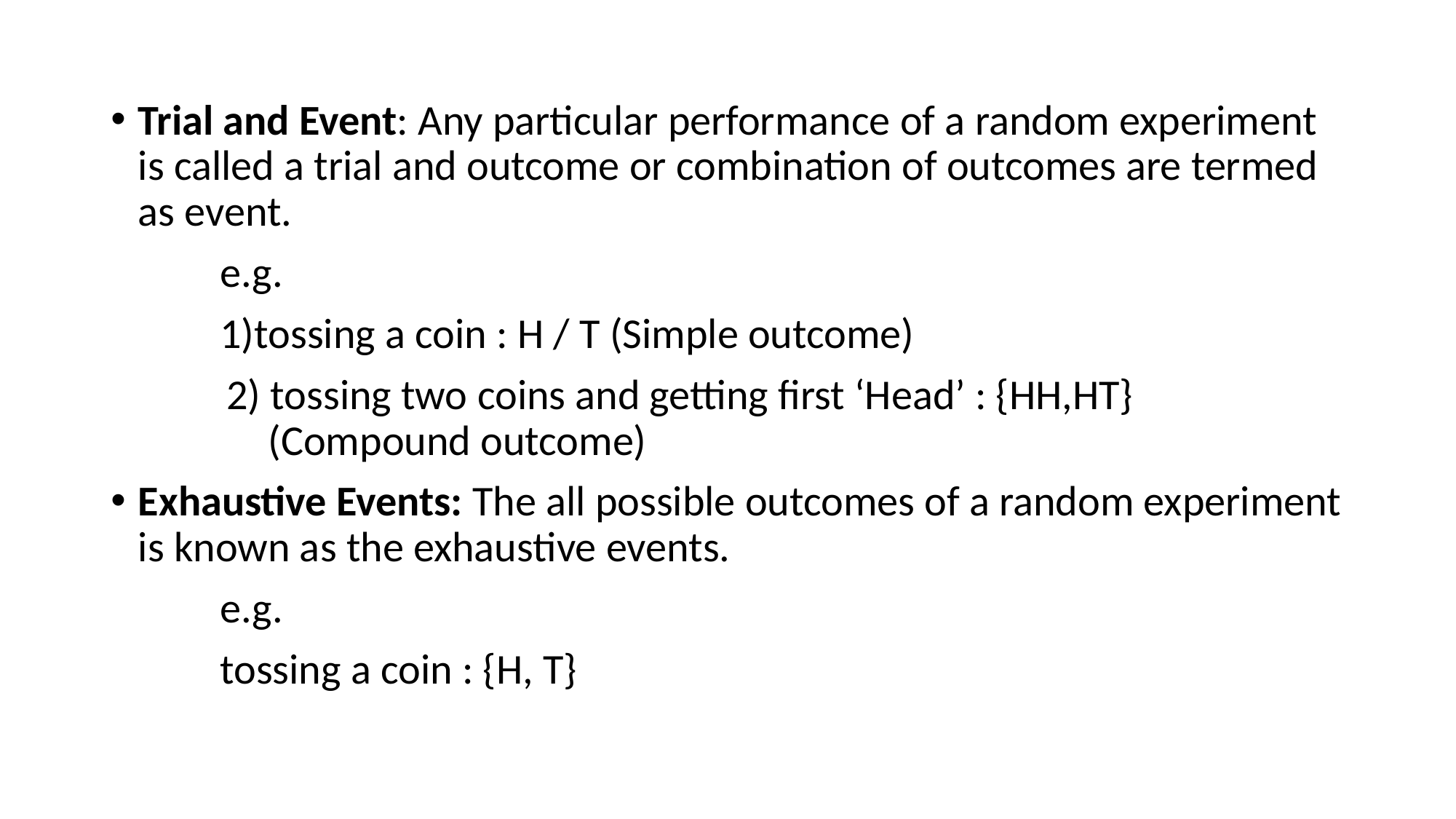

Trial and Event: Any particular performance of a random experiment is called a trial and outcome or combination of outcomes are termed as event.
	e.g.
	1)tossing a coin : H / T (Simple outcome)
            2) tossing two coins and getting first ‘Head’ : {HH,HT}   	  		     (Compound outcome)
Exhaustive Events: The all possible outcomes of a random experiment is known as the exhaustive events.
	e.g.
	tossing a coin : {H, T}